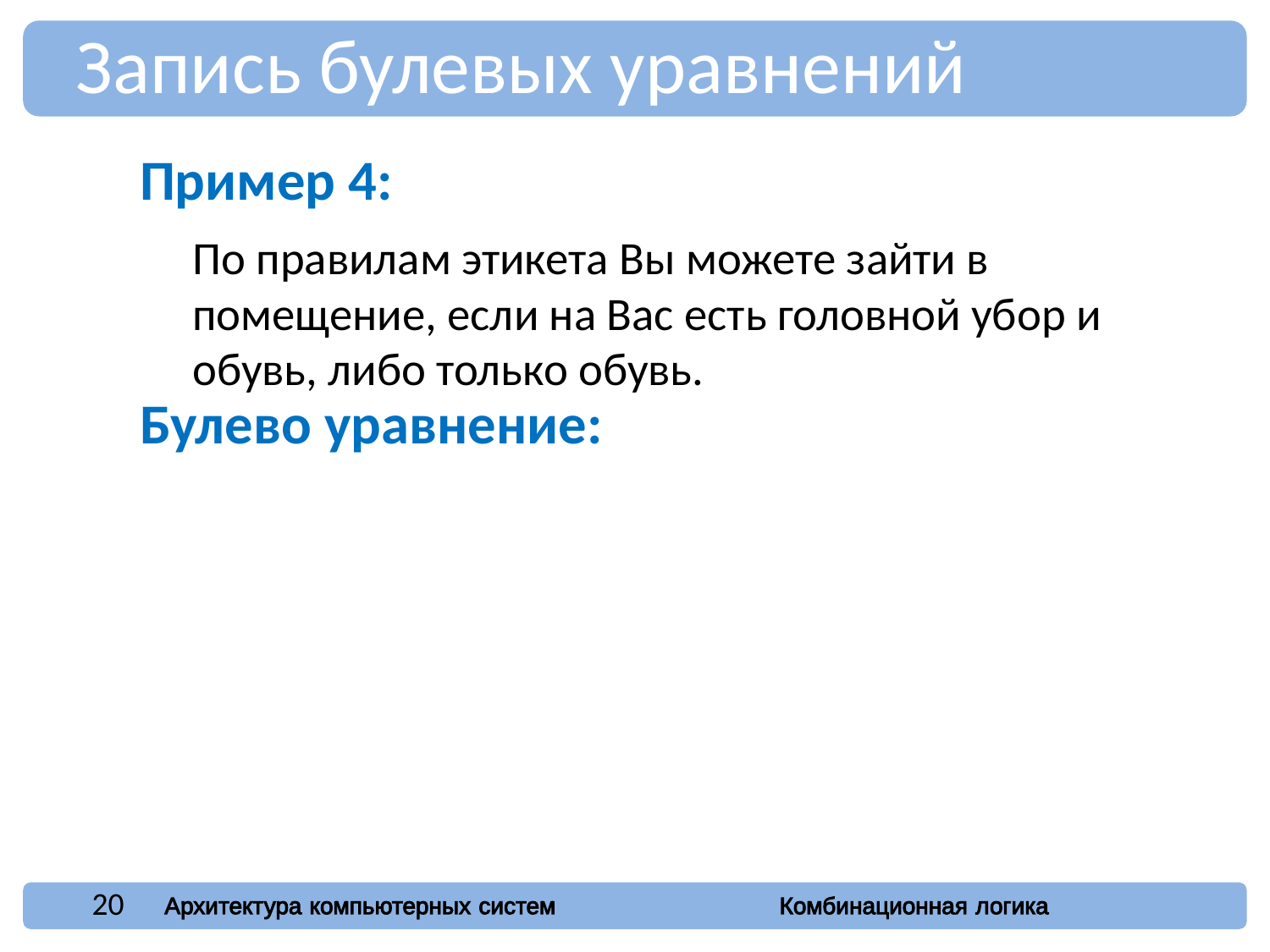

Запись булевых уравнений
Пример 4:
По правилам этикета Вы можете зайти в помещение, если на Вас есть головной убор и обувь, либо только обувь.
Булево уравнение:

E = HS + H
20